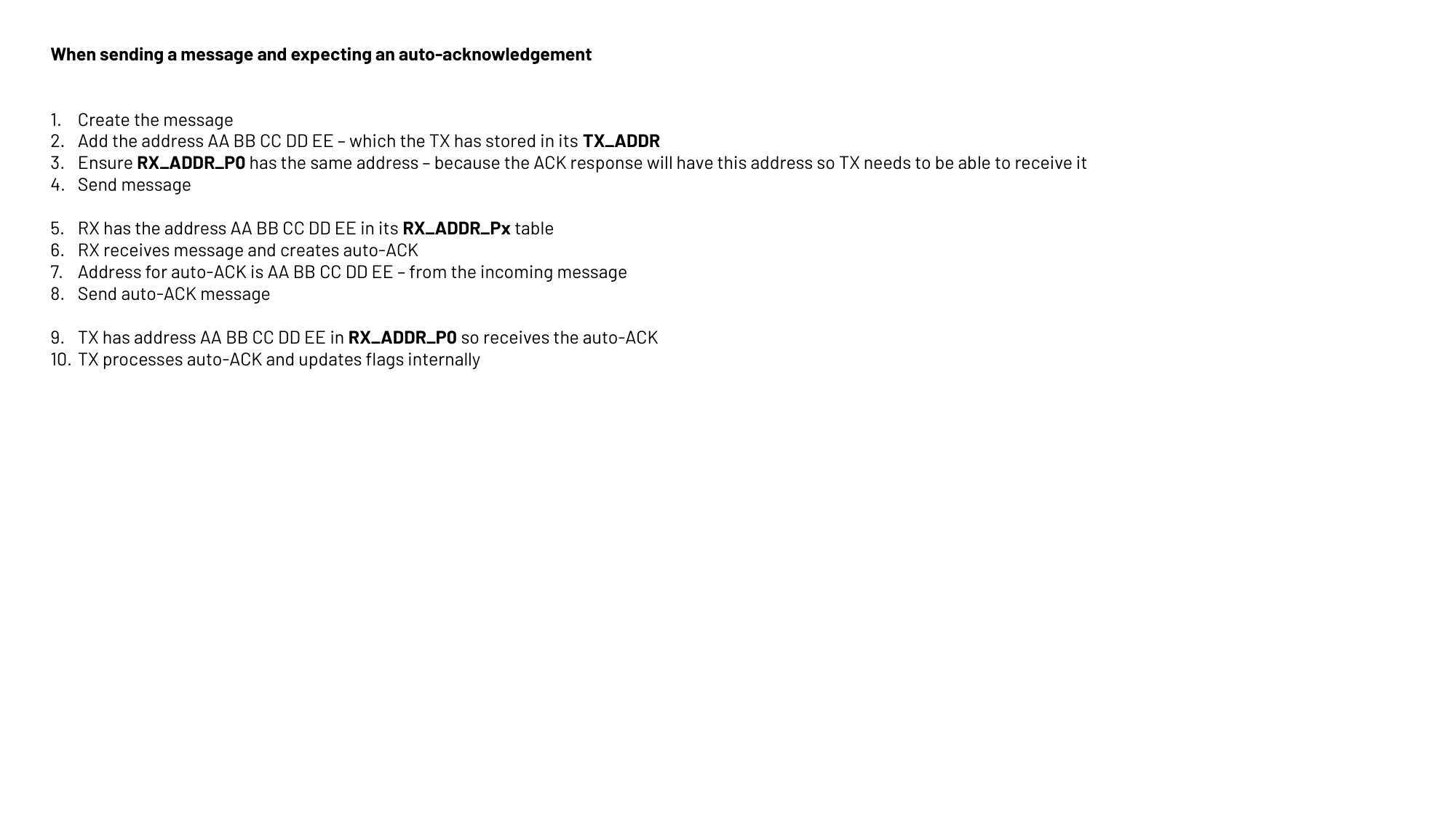

When sending a message and expecting an auto-acknowledgement

Create the message
Add the address AA BB CC DD EE – which the TX has stored in its TX_ADDR
Ensure RX_ADDR_P0 has the same address – because the ACK response will have this address so TX needs to be able to receive it
Send message

RX has the address AA BB CC DD EE in its RX_ADDR_Px table
RX receives message and creates auto-ACK
Address for auto-ACK is AA BB CC DD EE – from the incoming message
Send auto-ACK message

TX has address AA BB CC DD EE in RX_ADDR_P0 so receives the auto-ACK
TX processes auto-ACK and updates flags internally